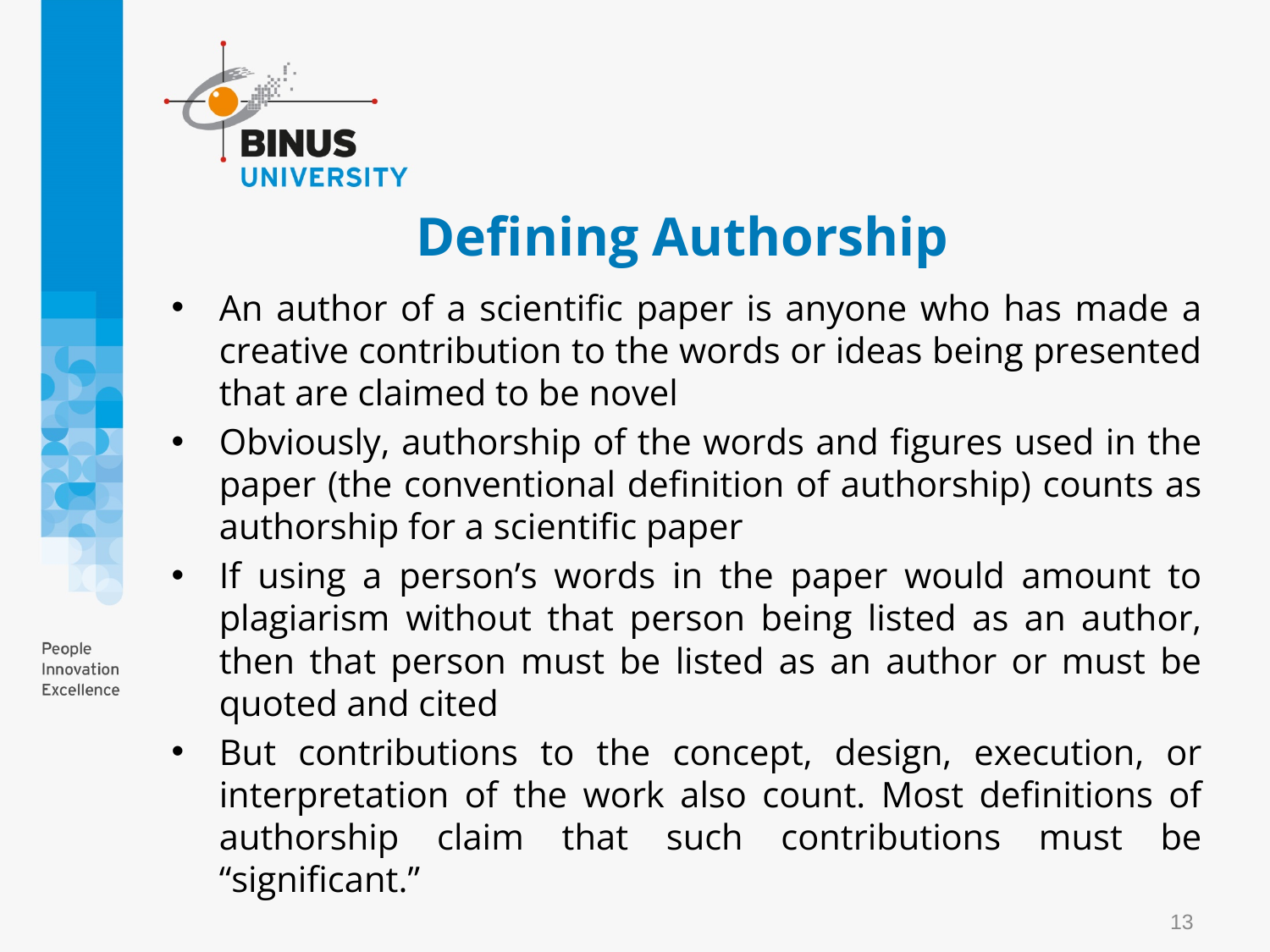

# Defining Authorship
An author of a scientific paper is anyone who has made a creative contribution to the words or ideas being presented that are claimed to be novel
Obviously, authorship of the words and figures used in the paper (the conventional definition of authorship) counts as authorship for a scientific paper
If using a person’s words in the paper would amount to plagiarism without that person being listed as an author, then that person must be listed as an author or must be quoted and cited
But contributions to the concept, design, execution, or interpretation of the work also count. Most definitions of authorship claim that such contributions must be “significant.”

13